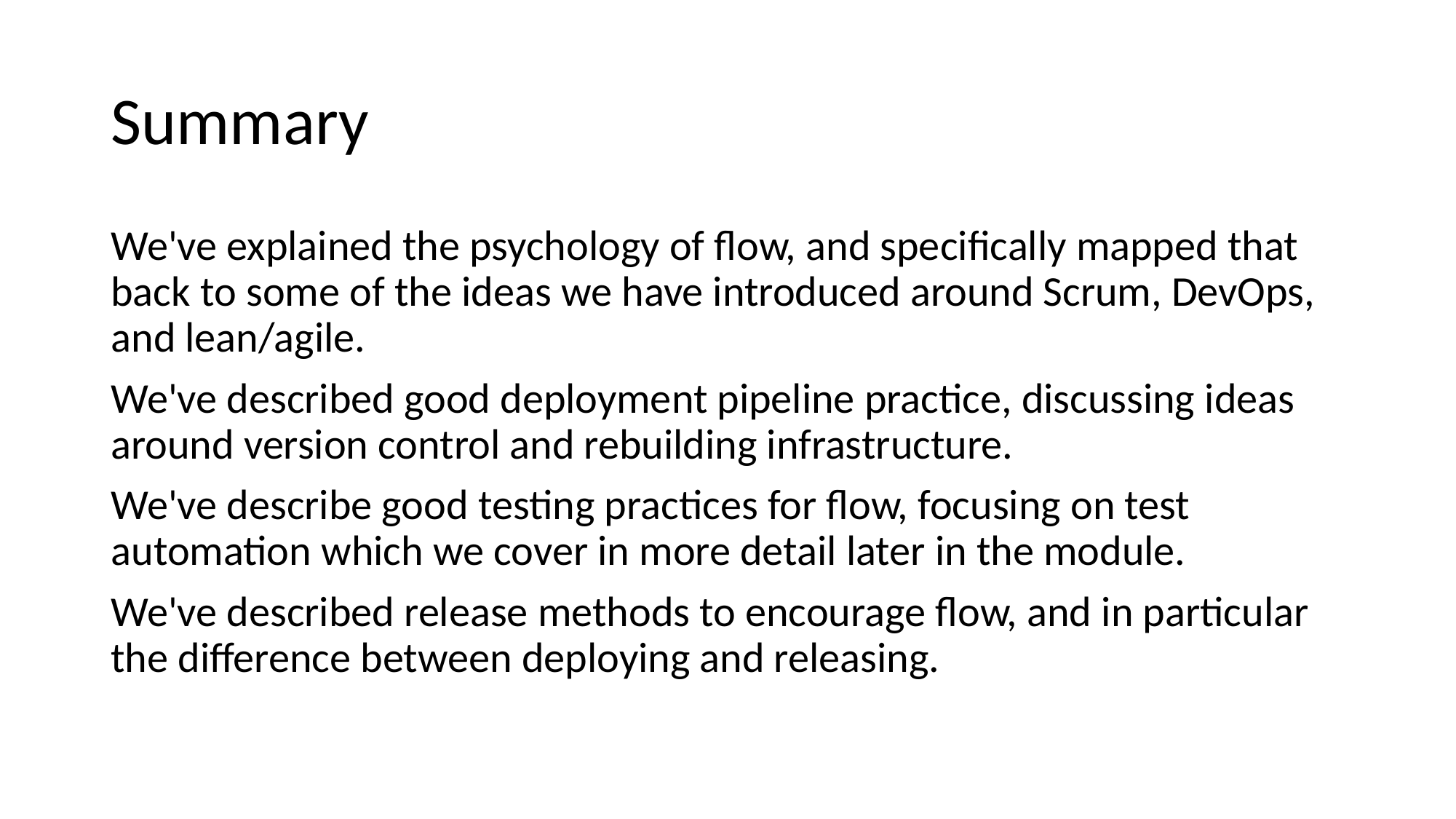

# Summary
We've explained the psychology of flow, and specifically mapped that back to some of the ideas we have introduced around Scrum, DevOps, and lean/agile.
We've described good deployment pipeline practice, discussing ideas around version control and rebuilding infrastructure.
We've describe good testing practices for flow, focusing on test automation which we cover in more detail later in the module.
We've described release methods to encourage flow, and in particular the difference between deploying and releasing.